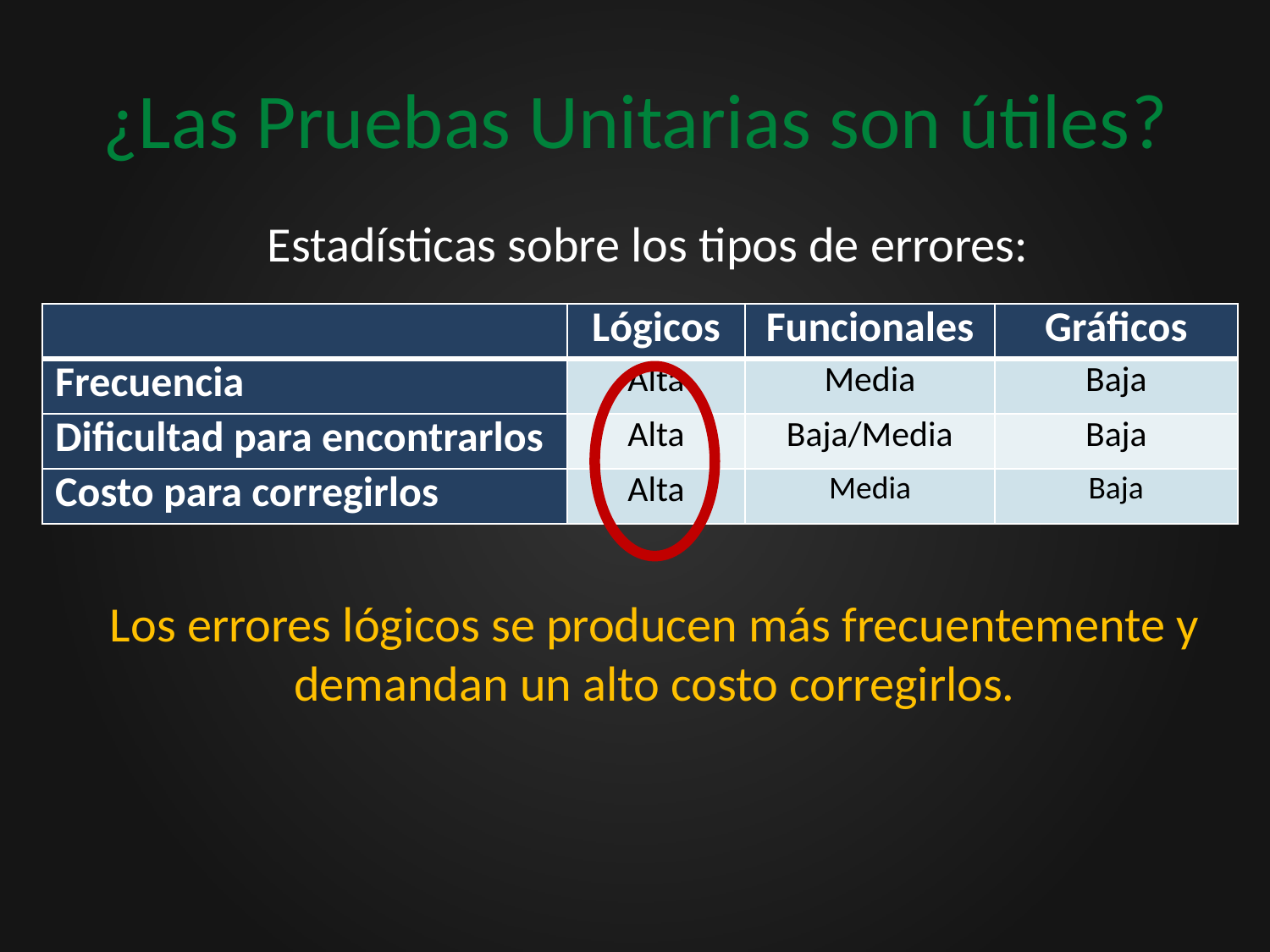

# ¿Las Pruebas Unitarias son útiles?
Estadísticas sobre los tipos de errores:

|  | Lógicos | Funcionales | Gráficos |
| --- | --- | --- | --- |
| Frecuencia | Alta | Media | Baja |
| Dificultad para encontrarlos | Alta | Baja/Media | Baja |
| Costo para corregirlos | Alta | Media | Baja |

Los errores lógicos se producen más frecuentemente y demandan un alto costo corregirlos.